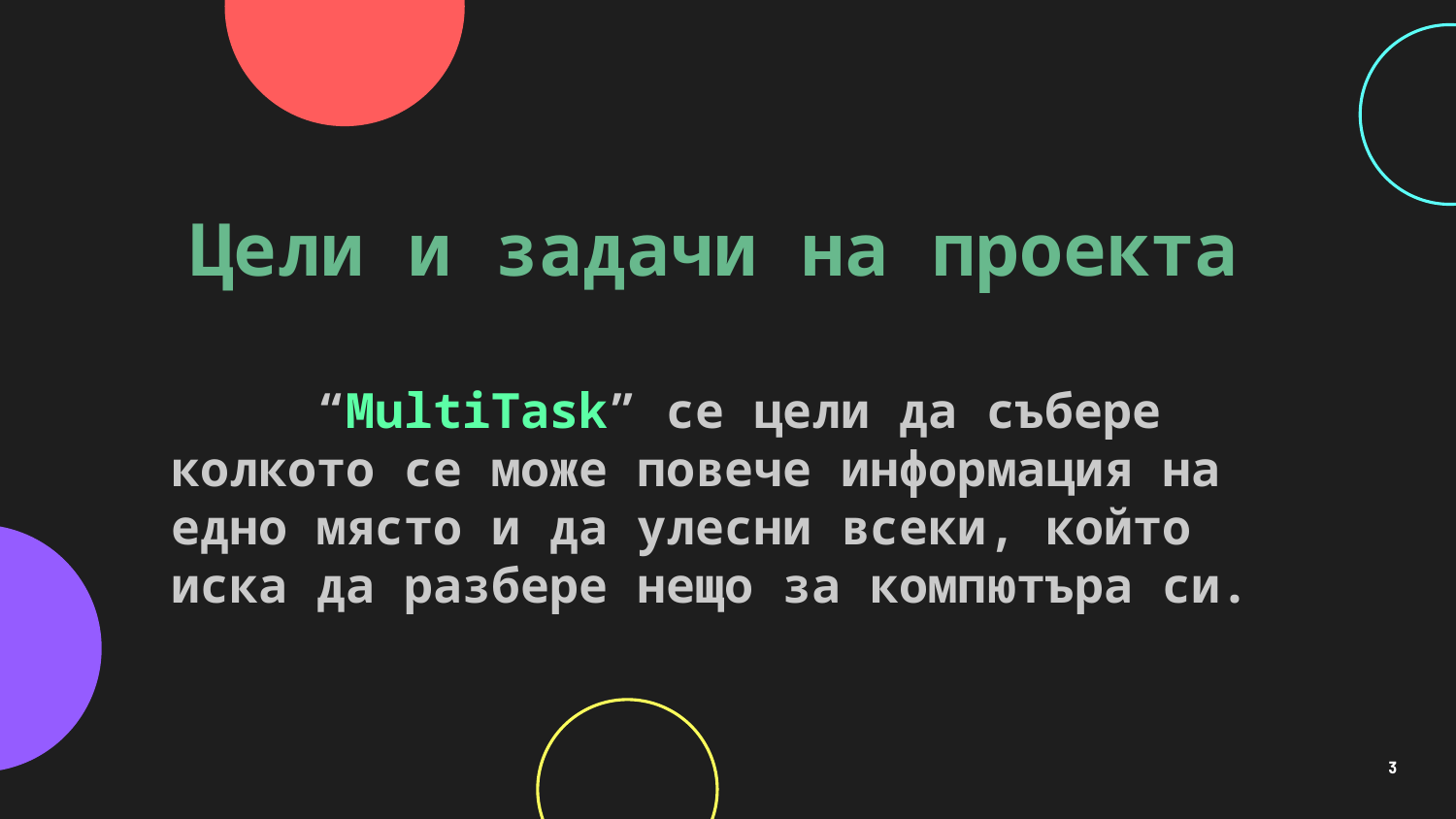

Цели и задачи на проекта
	“MultiTask” се цели да събере колкото се може повече информация на едно място и да улесни всеки, който иска да разбере нещо за компютъра си.
3